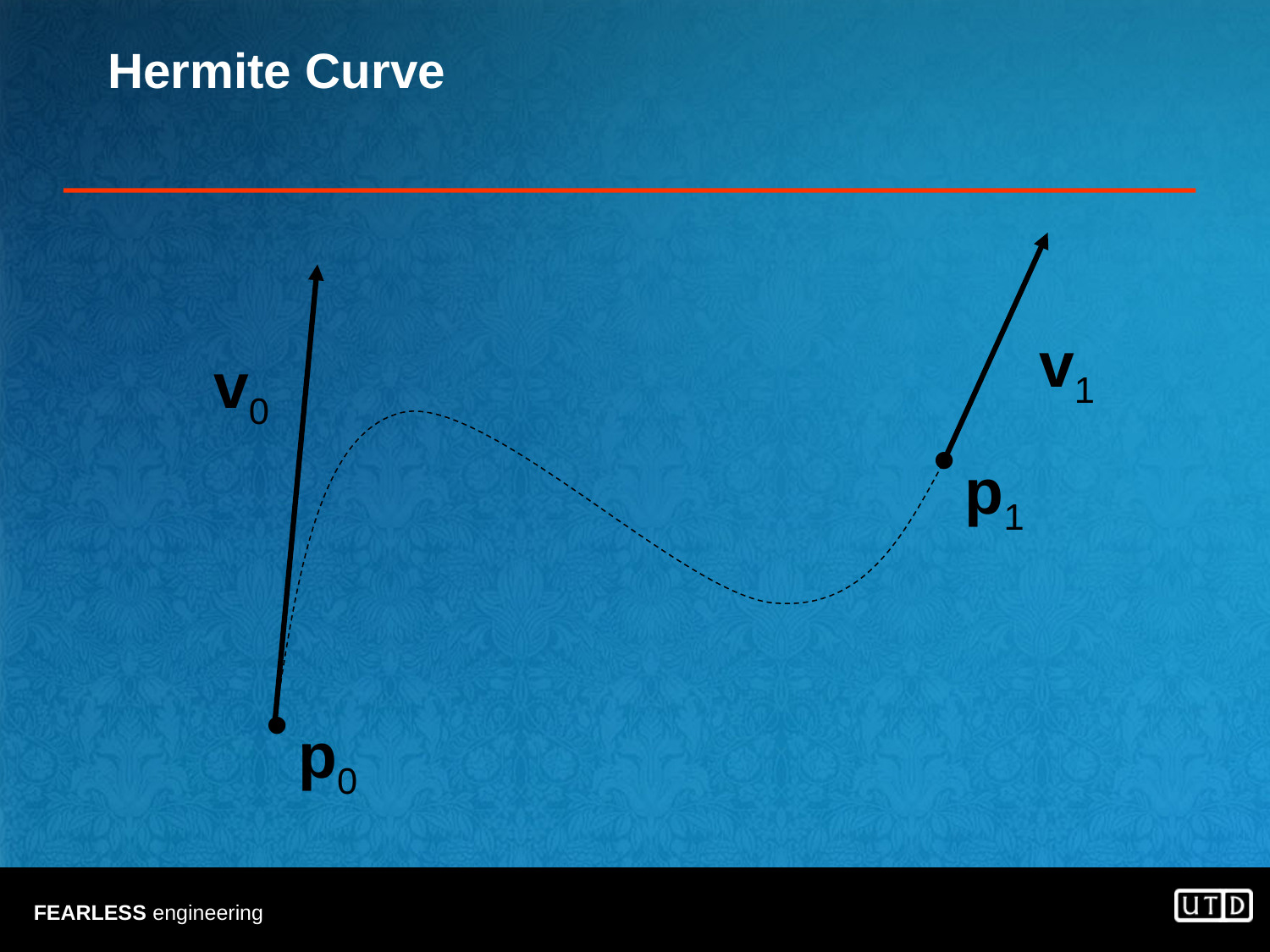

# Hermite Curve

v1
v0

•
p1
•
p0